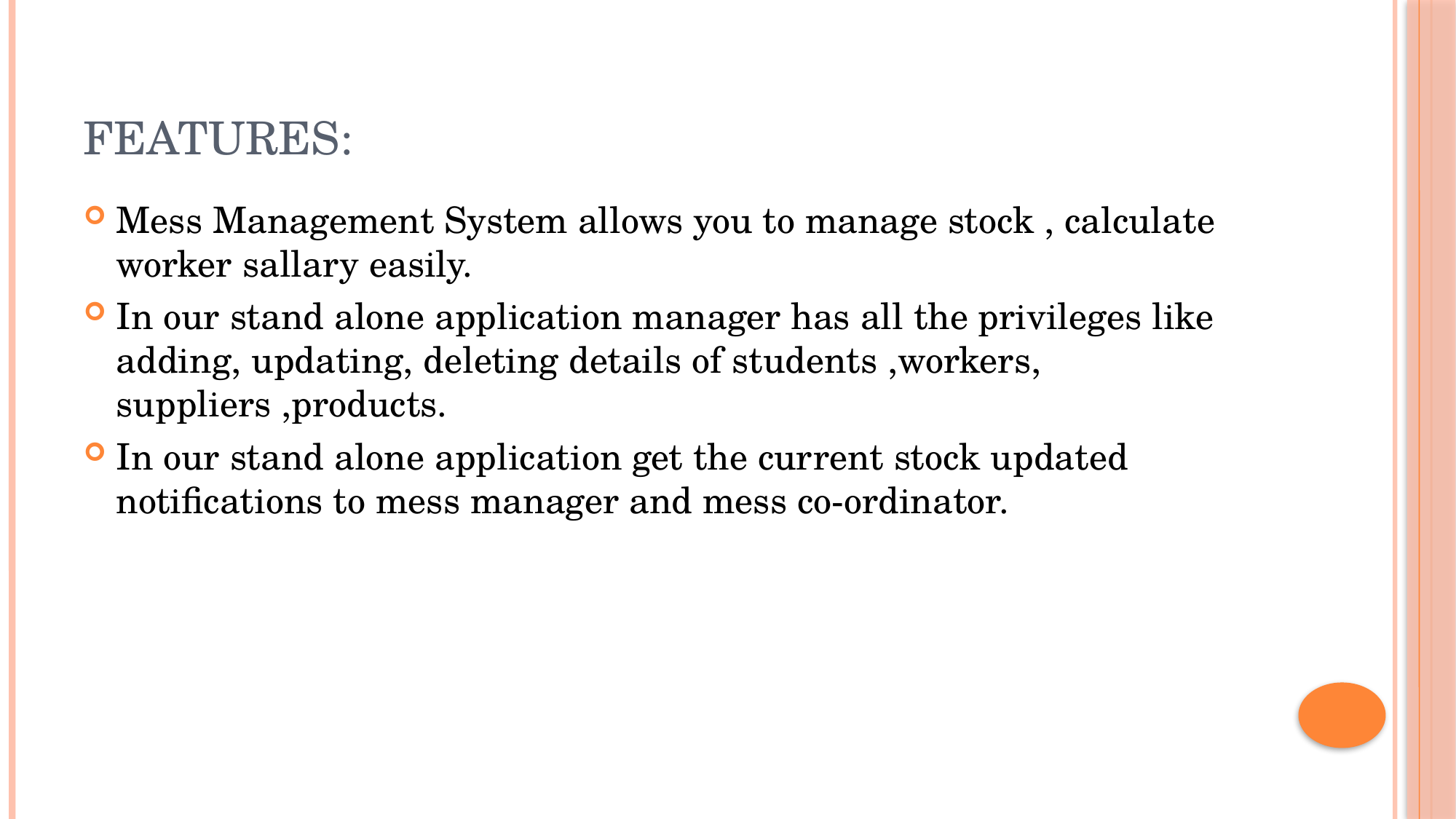

# Features:
Mess Management System allows you to manage stock , calculate worker sallary easily.
In our stand alone application manager has all the privileges like adding, updating, deleting details of students ,workers, suppliers ,products.
In our stand alone application get the current stock updated notifications to mess manager and mess co-ordinator.